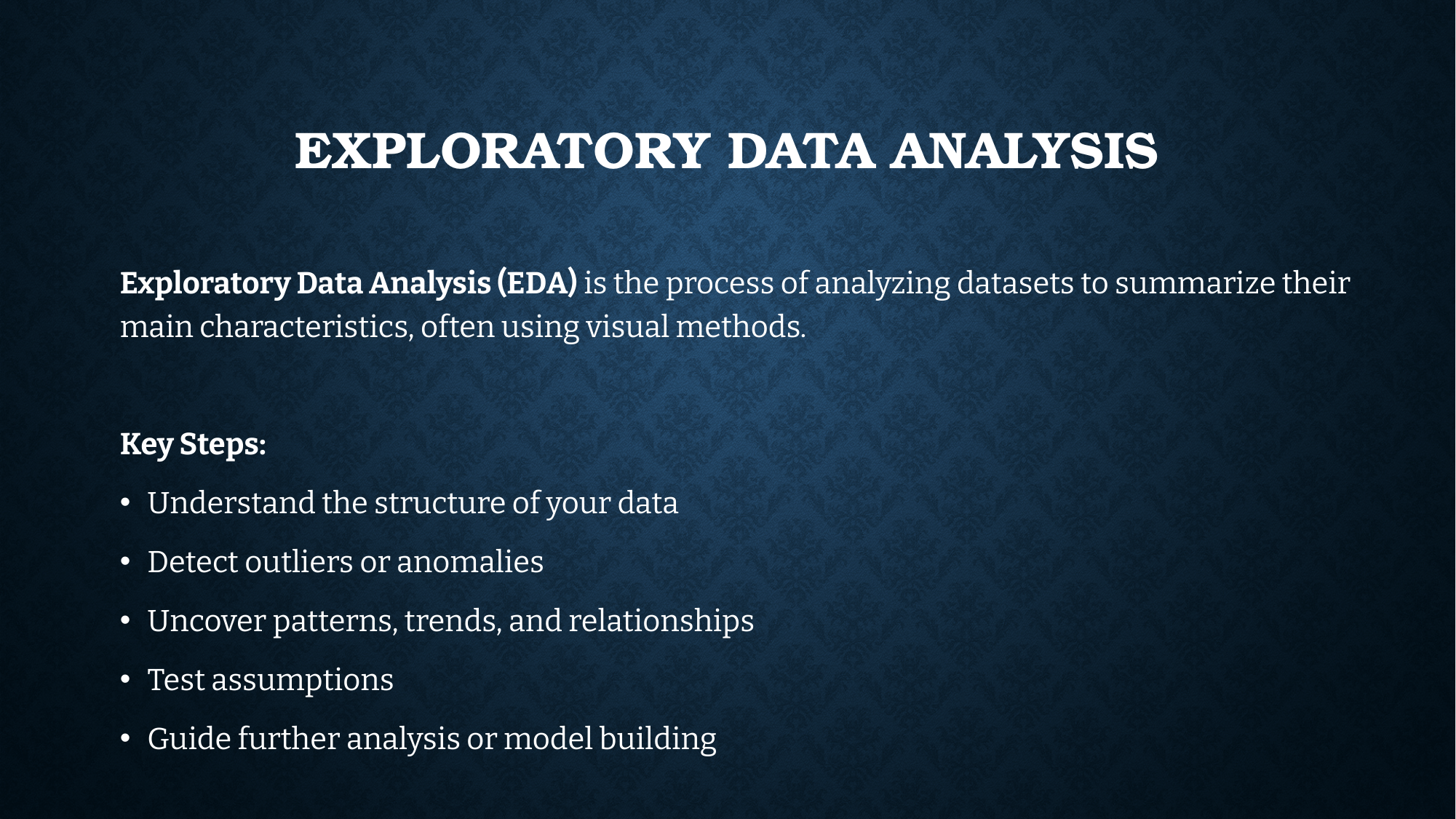

# Exploratory Data Analysis
Exploratory Data Analysis (EDA) is the process of analyzing datasets to summarize their main characteristics, often using visual methods.

Key Steps:
Understand the structure of your data
Detect outliers or anomalies
Uncover patterns, trends, and relationships
Test assumptions
Guide further analysis or model building